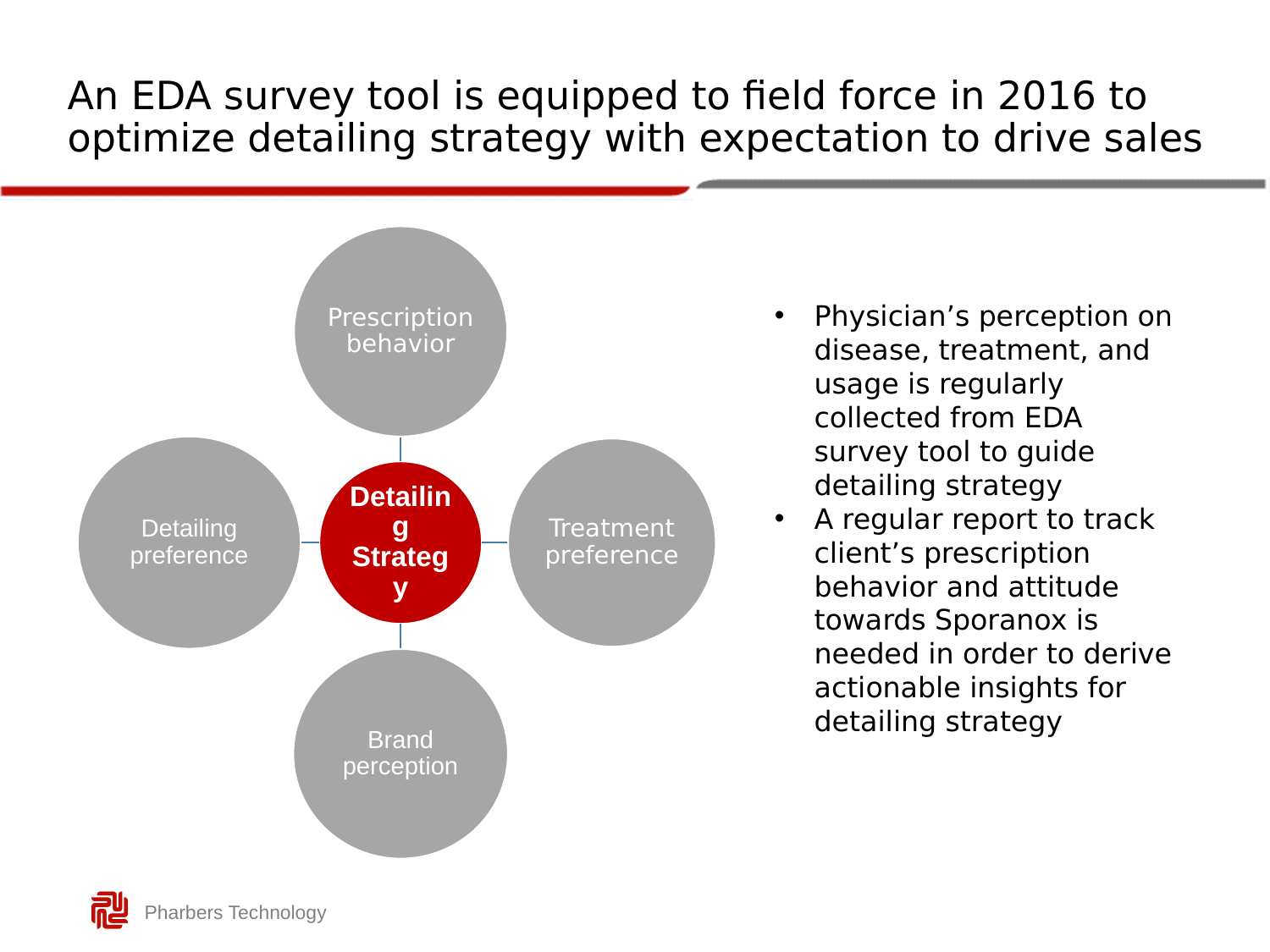

# An EDA survey tool is equipped to field force in 2016 to optimize detailing strategy with expectation to drive sales
Detailing Strategy

Prescription behavior

Treatment preference

Brand perception

Detailing preference
Physician’s perception on disease, treatment, and usage is regularly collected from EDA survey tool to guide detailing strategy
A regular report to track client’s prescription behavior and attitude towards Sporanox is needed in order to derive actionable insights for detailing strategy